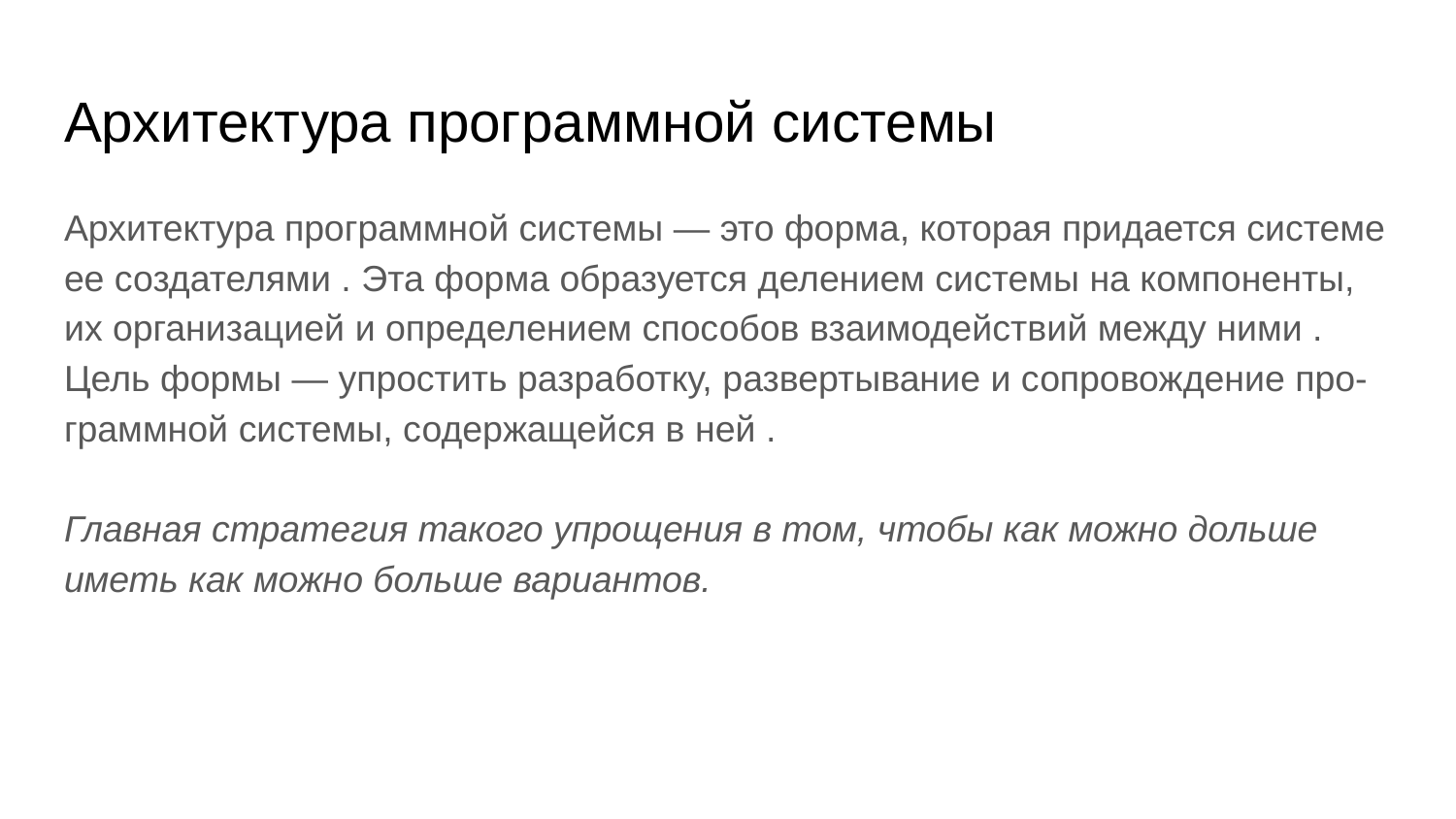

# Архитектура программной системы
Архитектура программной системы — это форма, которая придается системе ее создателями . Эта форма образуется делением системы на компоненты, их организацией и определением способов взаимодействий между ними .
Цель формы — упростить разработку, развертывание и сопровождение про- граммной системы, содержащейся в ней .

Главная стратегия такого упрощения в том, чтобы как можно дольше иметь как можно больше вариантов.